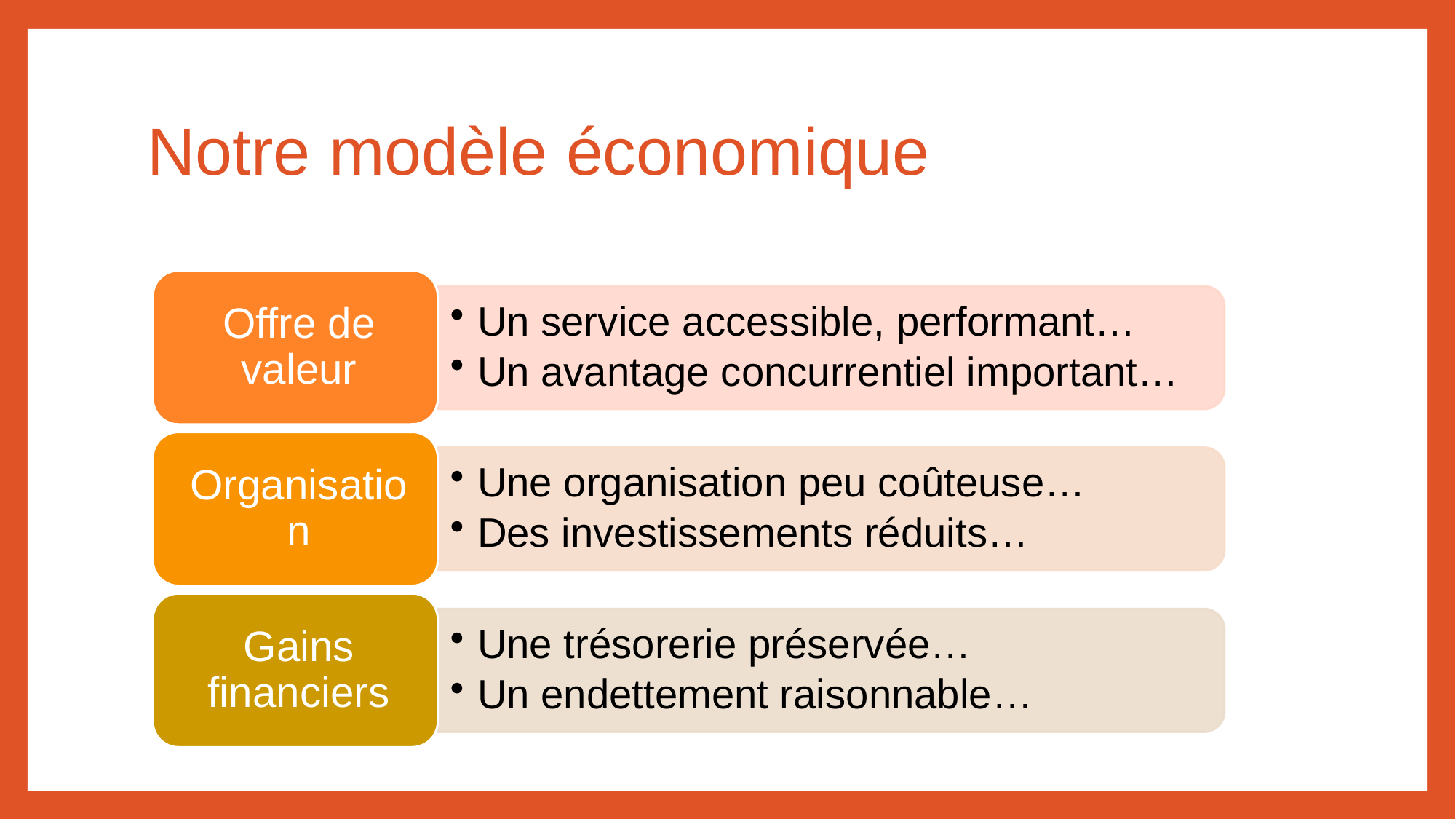

# Notre modèle économique
Un service accessible, performant…
Un avantage concurrentiel important…
Offre de valeur
Une organisation peu coûteuse…
Des investissements réduits…
Organisation
Une trésorerie préservée…
Un endettement raisonnable…
Gains financiers